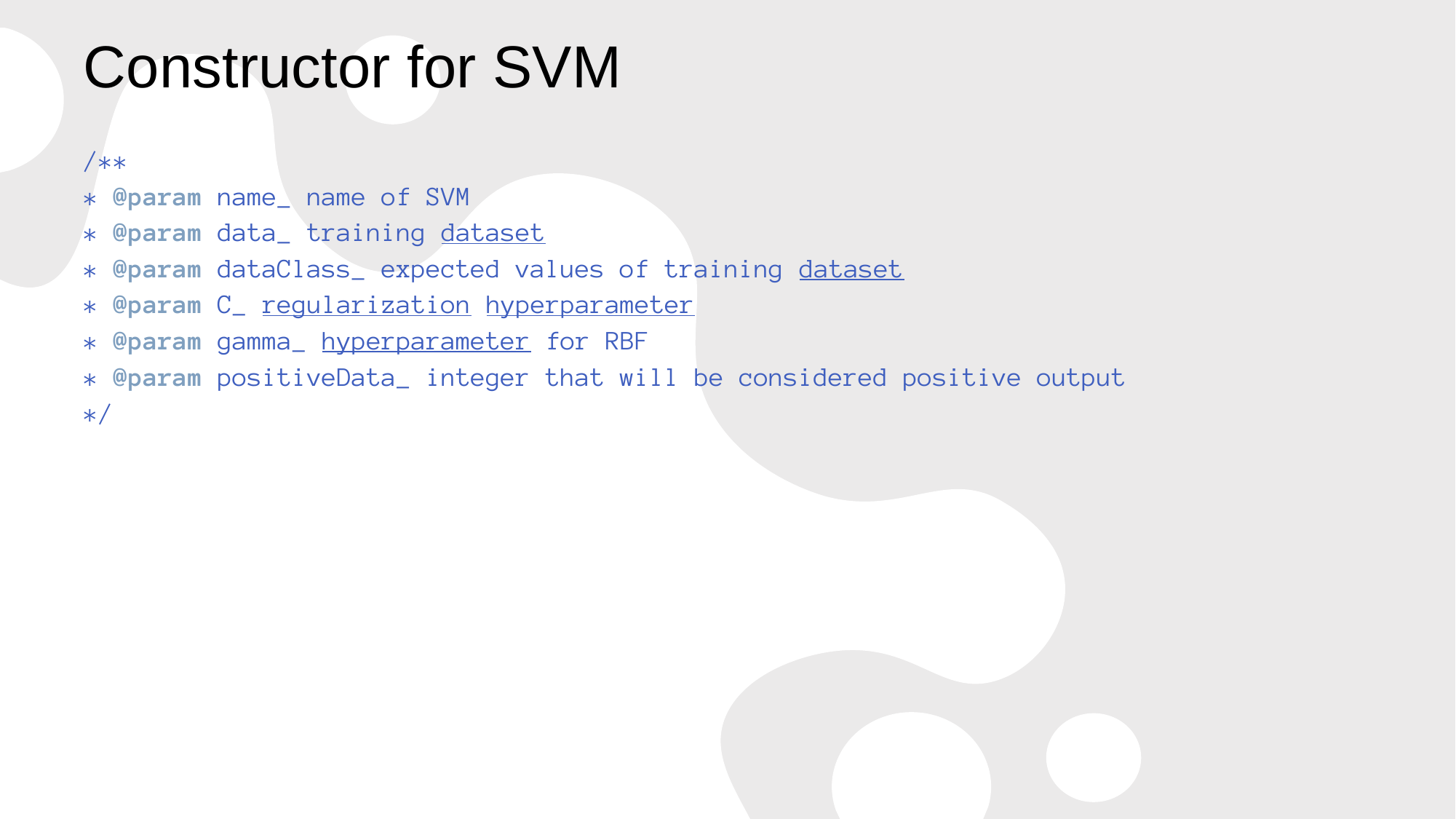

# Constructor for SVM
/**
* @param name_ name of SVM
* @param data_ training dataset
* @param dataClass_ expected values of training dataset
* @param C_ regularization hyperparameter
* @param gamma_ hyperparameter for RBF
* @param positiveData_ integer that will be considered positive output
*/